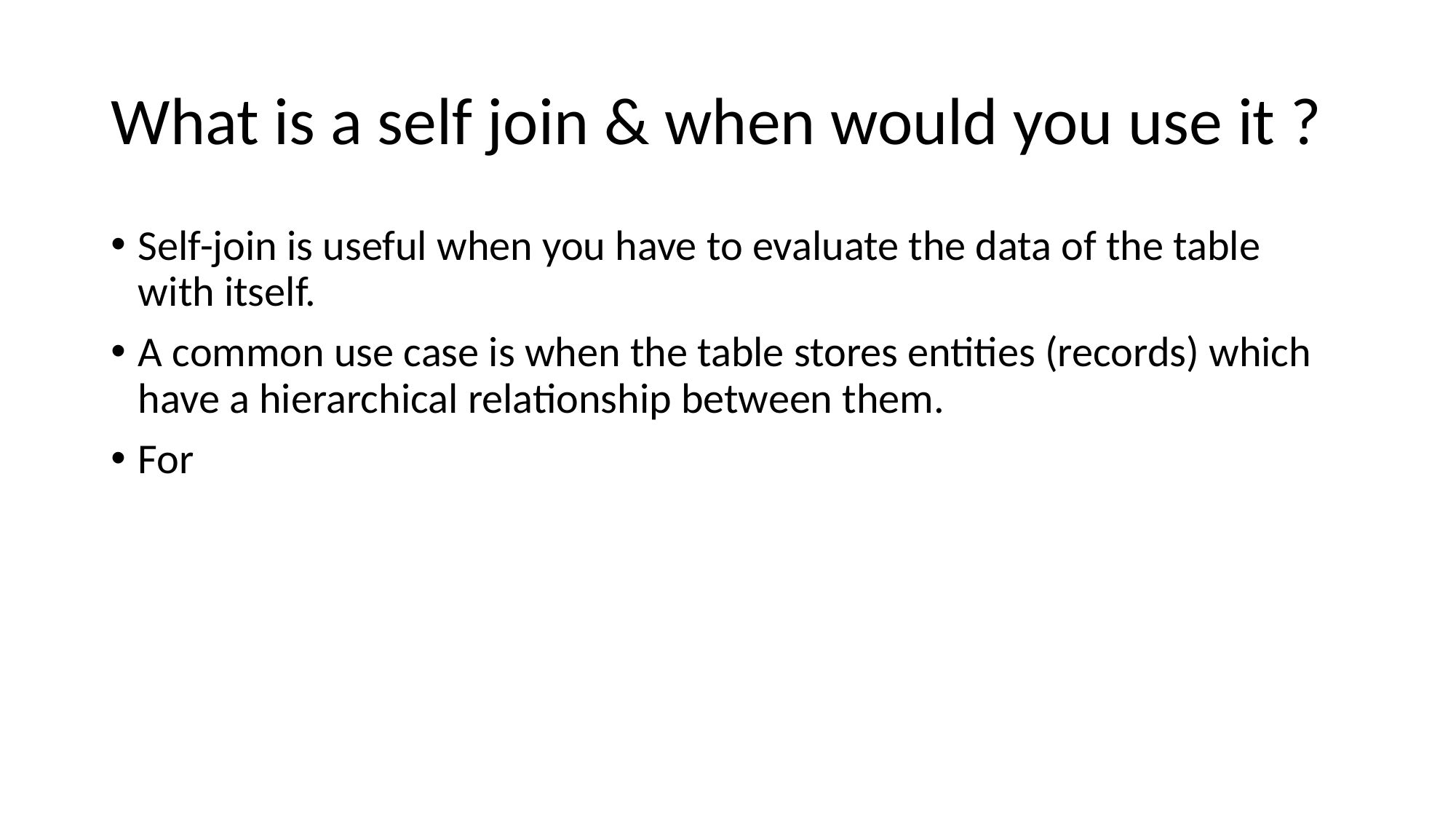

# What is a self join & when would you use it ?
Self-join is useful when you have to evaluate the data of the table with itself.
A common use case is when the table stores entities (records) which have a hierarchical relationship between them.
For